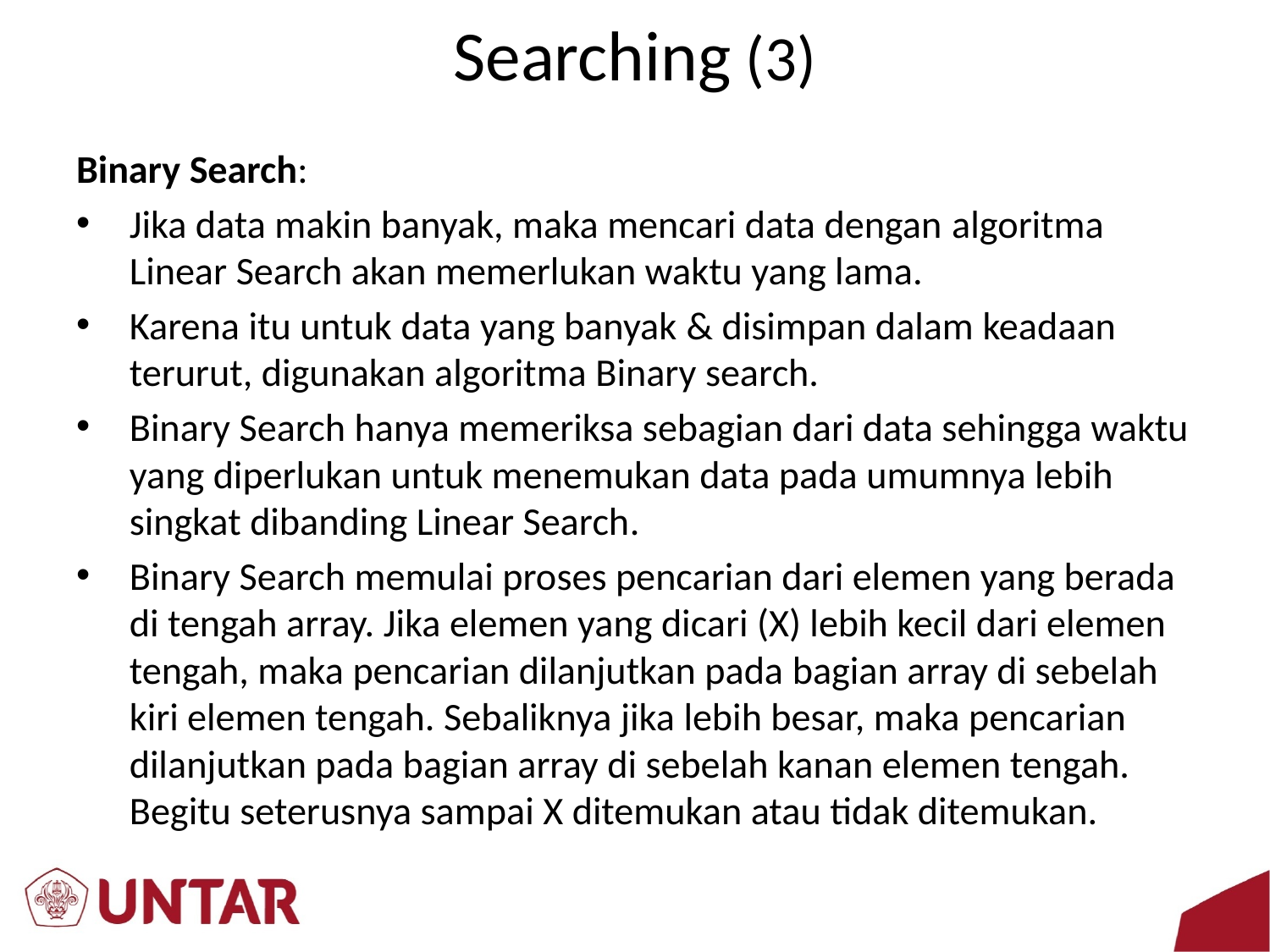

# Searching (3)
Binary Search:
Jika data makin banyak, maka mencari data dengan algoritma Linear Search akan memerlukan waktu yang lama.
Karena itu untuk data yang banyak & disimpan dalam keadaan terurut, digunakan algoritma Binary search.
Binary Search hanya memeriksa sebagian dari data sehingga waktu yang diperlukan untuk menemukan data pada umumnya lebih singkat dibanding Linear Search.
Binary Search memulai proses pencarian dari elemen yang berada di tengah array. Jika elemen yang dicari (X) lebih kecil dari elemen tengah, maka pencarian dilanjutkan pada bagian array di sebelah kiri elemen tengah. Sebaliknya jika lebih besar, maka pencarian dilanjutkan pada bagian array di sebelah kanan elemen tengah. Begitu seterusnya sampai X ditemukan atau tidak ditemukan.